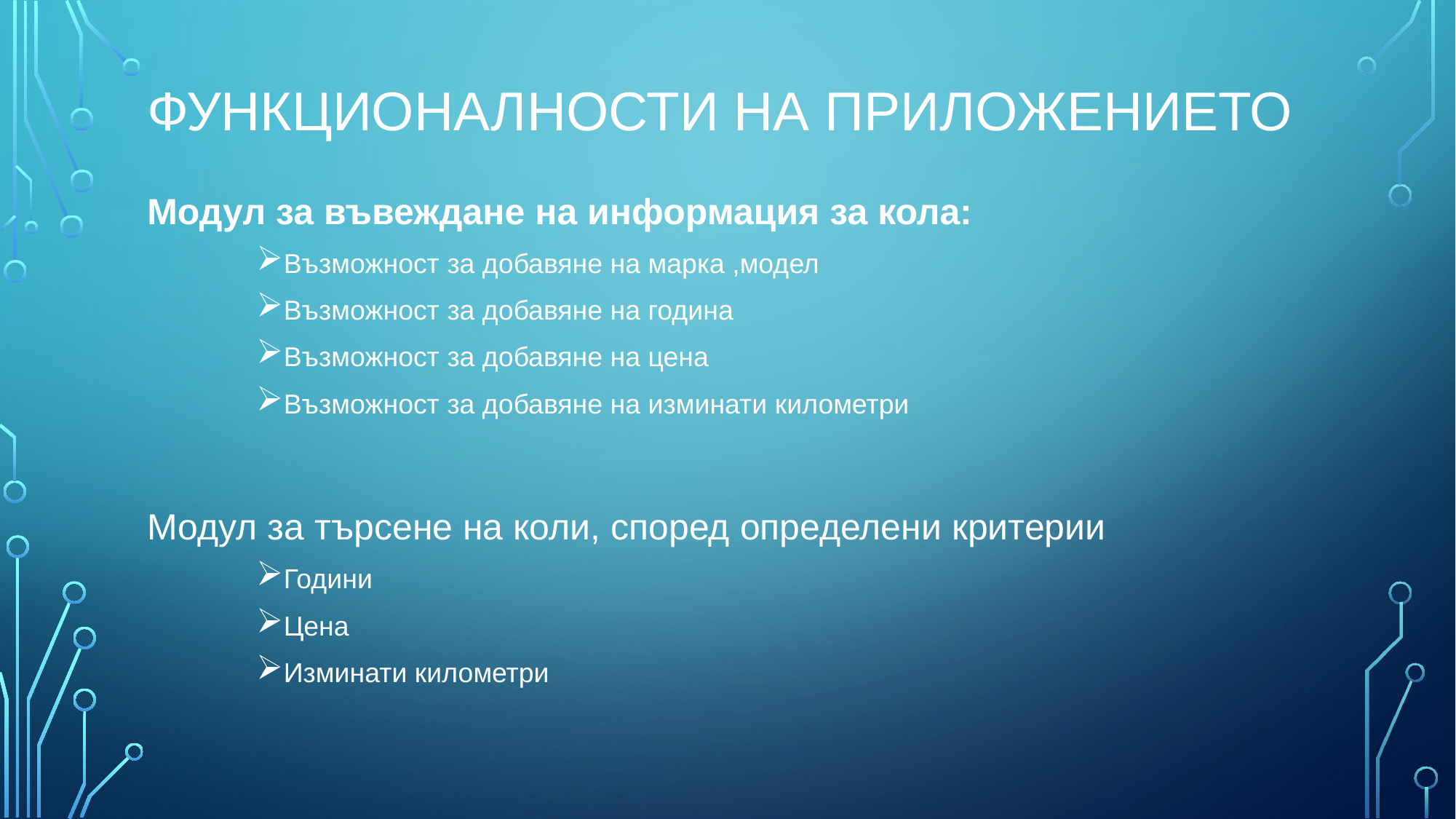

# Функционалности на приложението
Модул за въвеждане на информация за кола:
Възможност за добавяне на марка ,модел
Възможност за добавяне на година
Възможност за добавяне на цена
Възможност за добавяне на изминати километри

Модул за търсене на коли, според определени критерии
Години
Цена
Изминати километри